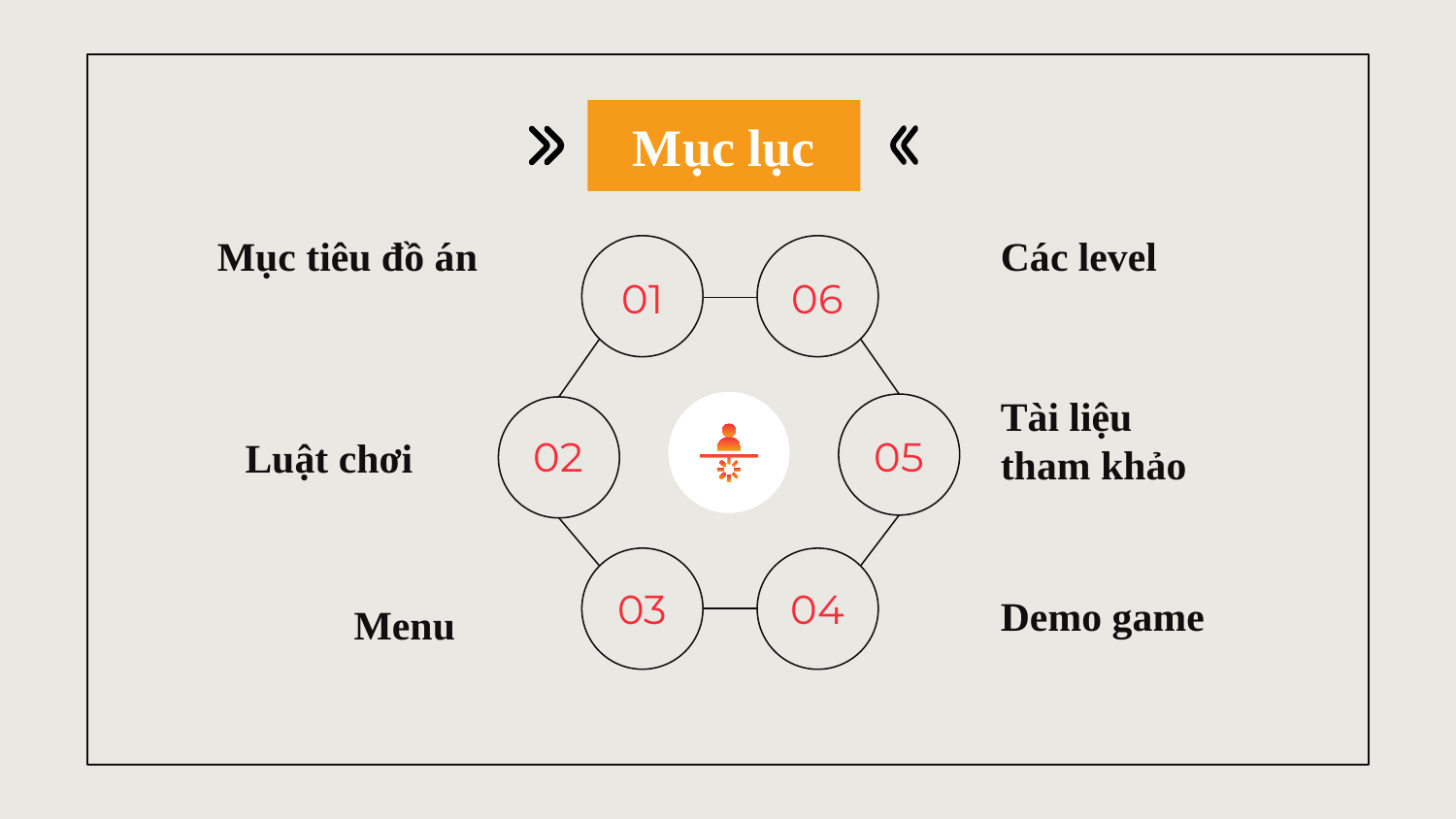

# Mục lục

Các level
Mục tiêu đồ án

06
01
Luật chơi

Tài liệu tham khảo

05
02

Demo game
Menu
04
03